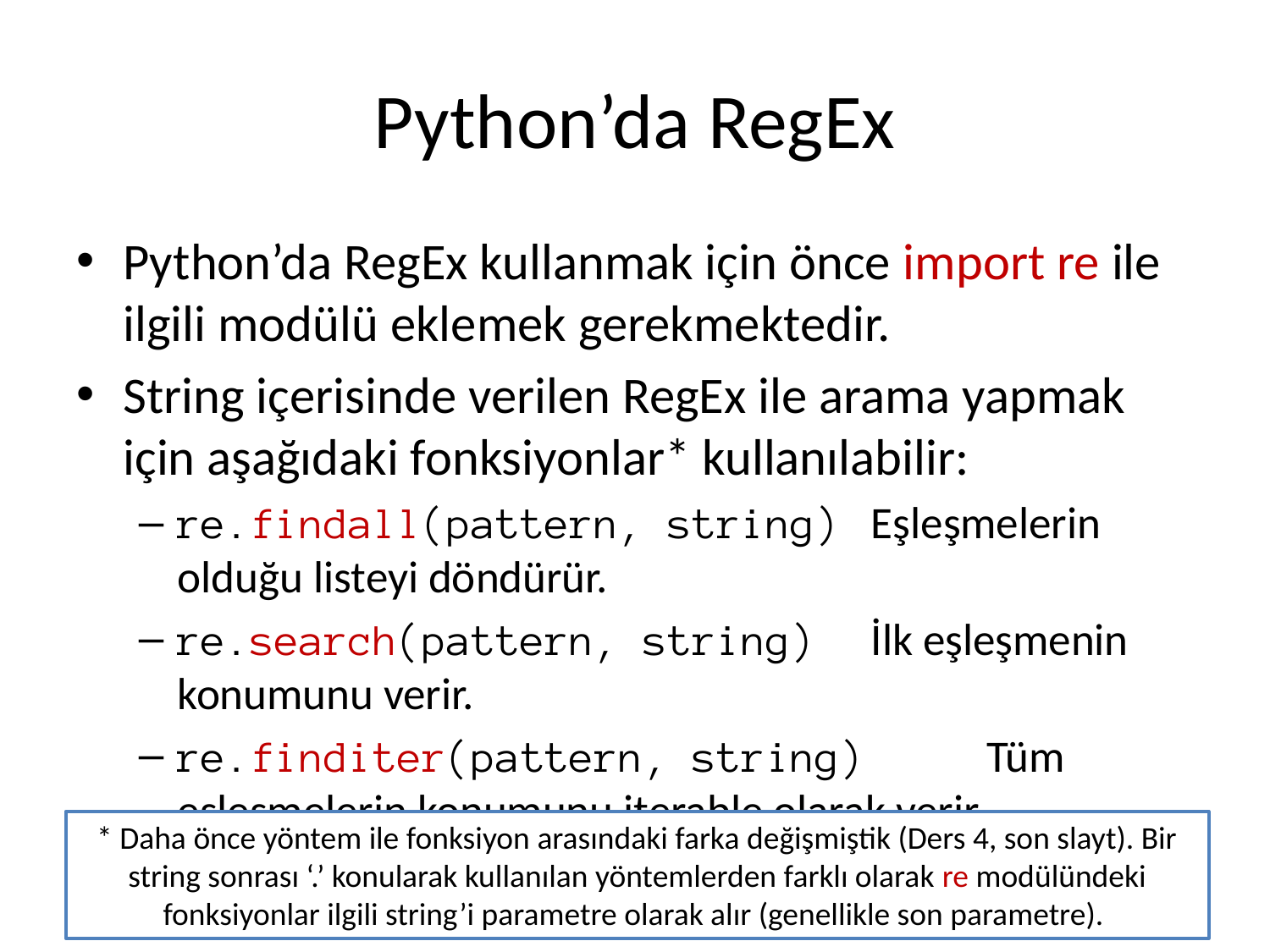

# Python’da RegEx
Python’da RegEx kullanmak için önce import re ile ilgili modülü eklemek gerekmektedir.
String içerisinde verilen RegEx ile arama yapmak için aşağıdaki fonksiyonlar* kullanılabilir:
re.findall(pattern, string) 	Eşleşmelerin olduğu listeyi döndürür.
re.search(pattern, string) 			İlk eşleşmenin konumunu verir.
re.finditer(pattern, string) 			Tüm eşleşmelerin konumunu iterable olarak verir.
* Daha önce yöntem ile fonksiyon arasındaki farka değişmiştik (Ders 4, son slayt). Bir string sonrası ‘.’ konularak kullanılan yöntemlerden farklı olarak re modülündeki fonksiyonlar ilgili string’i parametre olarak alır (genellikle son parametre).